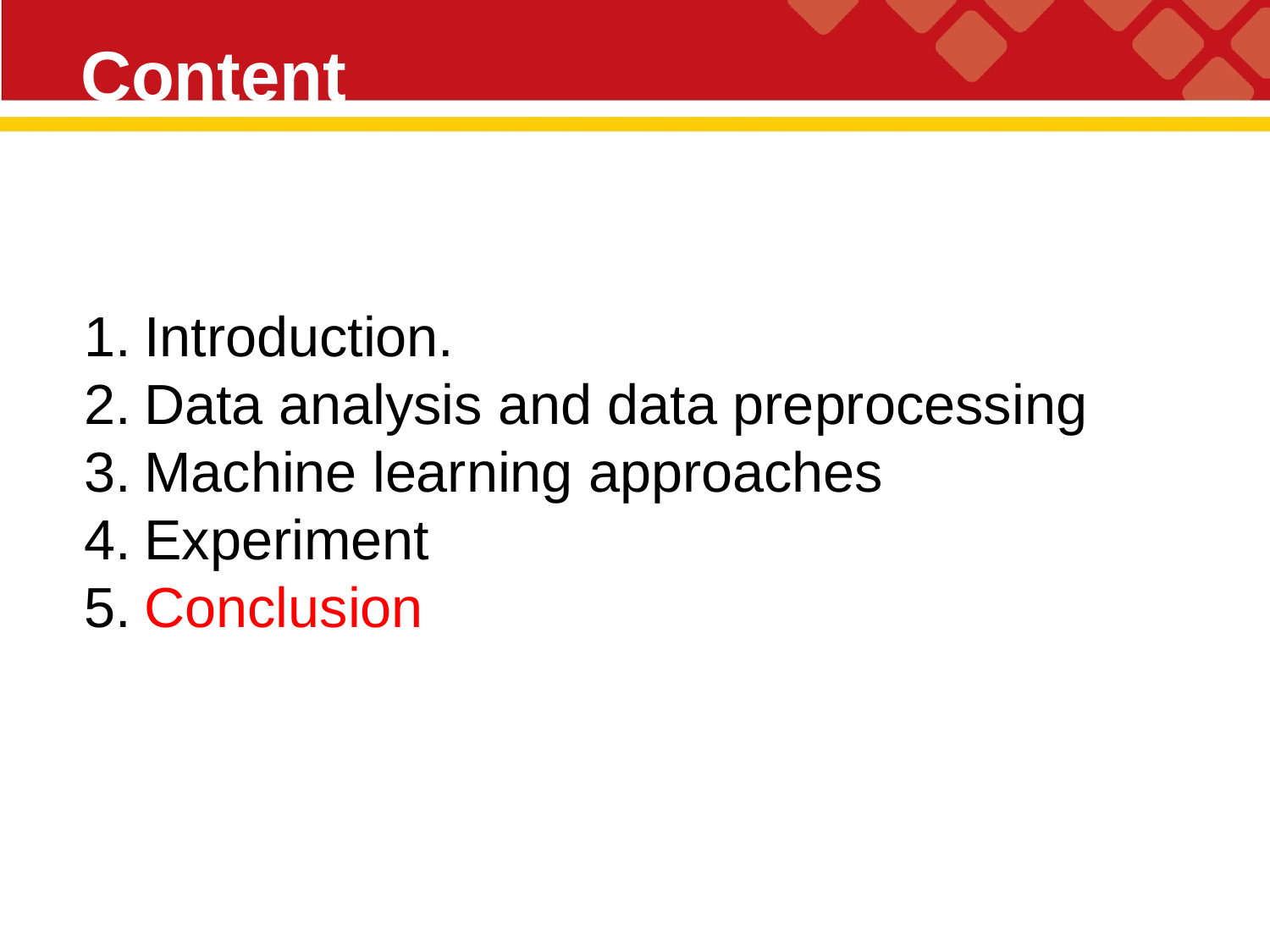

# Content
Introduction.
Data analysis and data preprocessing
Machine learning approaches
Experiment
Conclusion